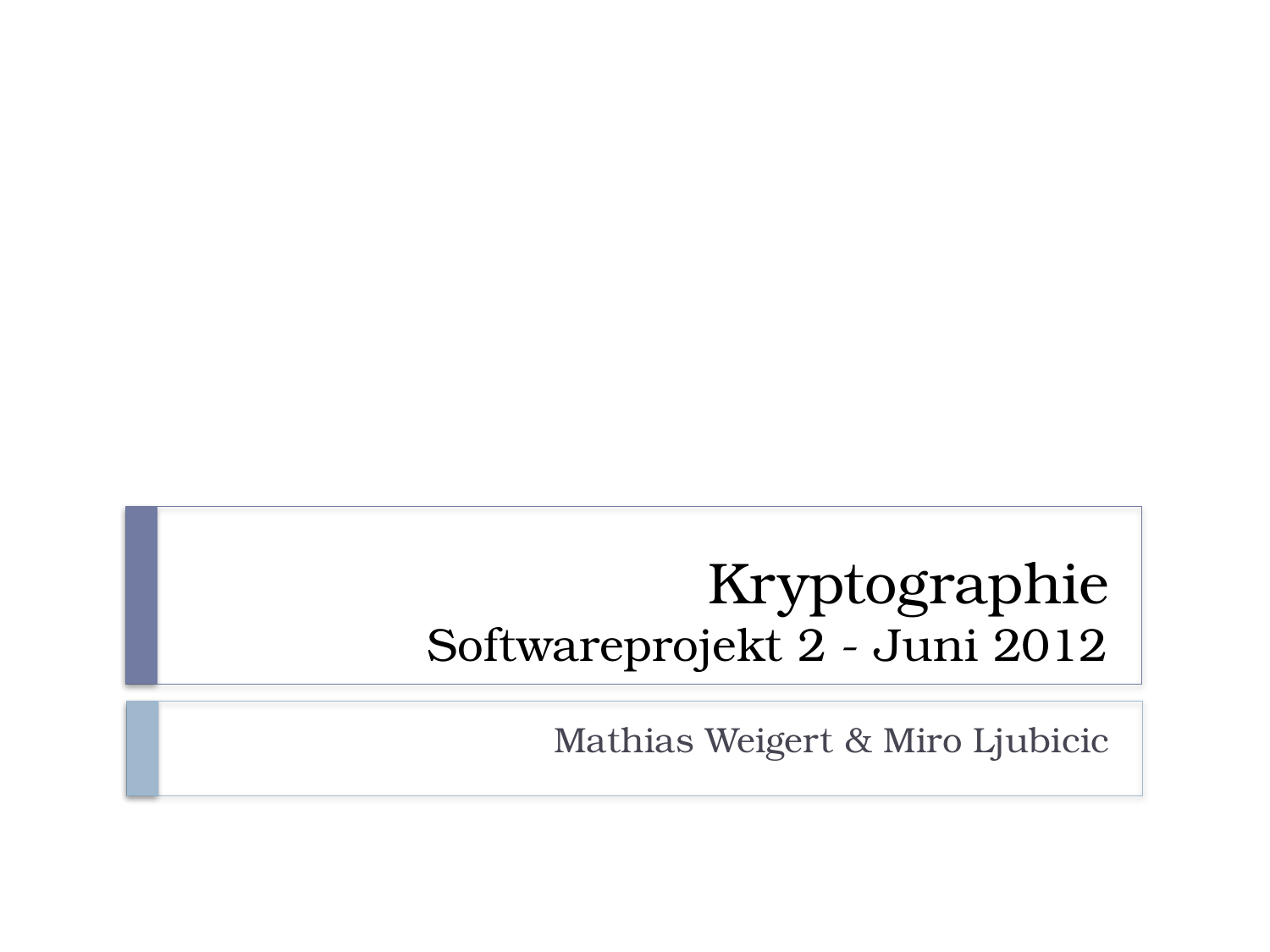

# Kryptographie Softwareprojekt 2 - Juni 2012
Mathias Weigert & Miro Ljubicic